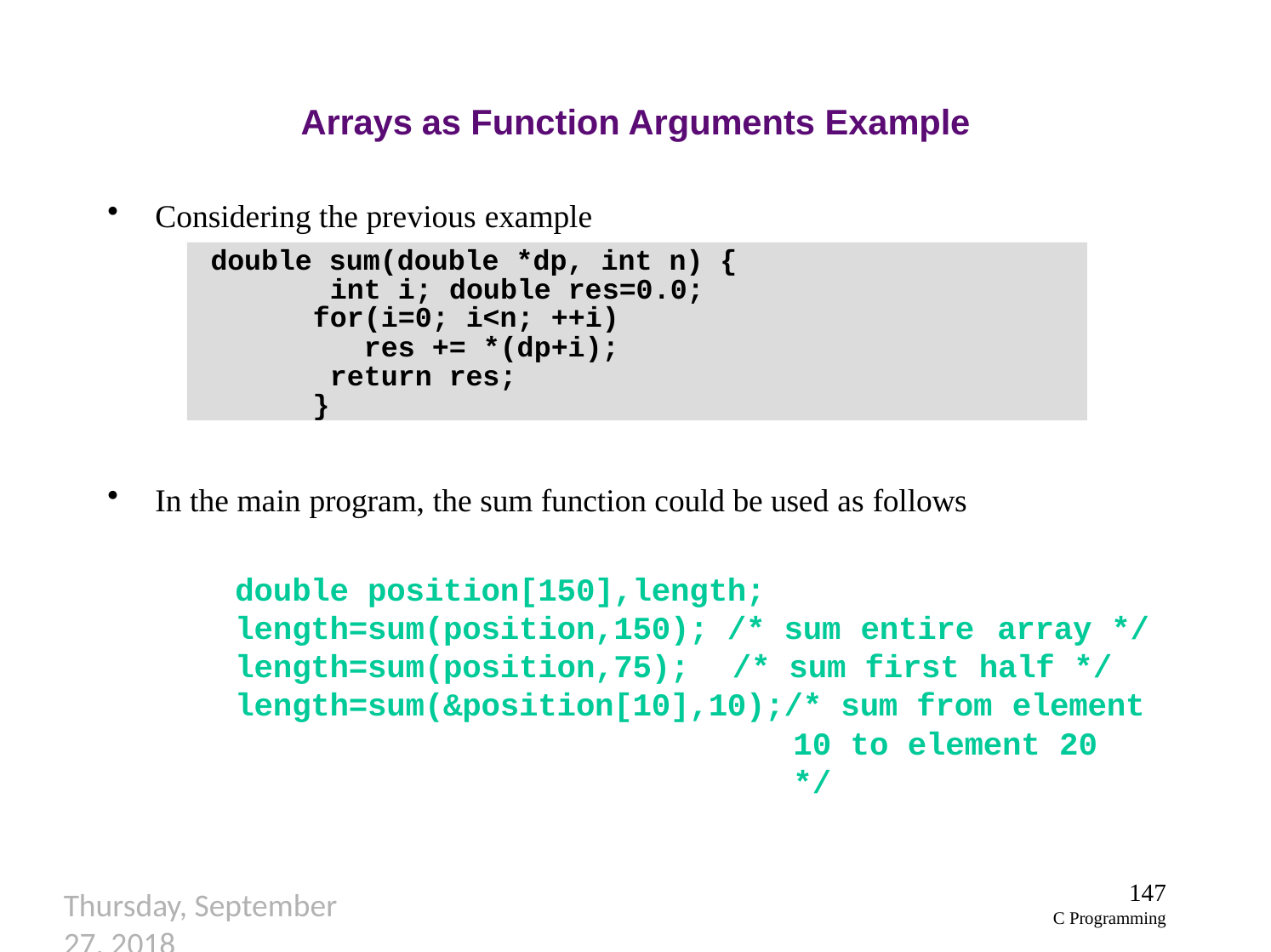

# Arrays as Function Arguments Example
Considering the previous example
double sum(double *dp, int n) {  int i; double res=0.0;  for(i=0; i<n; ++i)
res += *(dp+i);  return res;
}
In the main program, the sum function could be used as follows
double position[150],length;  length=sum(position,150); /* sum entire
array */
length=sum(position,75);	/* sum first half */  length=sum(&position[10],10);/* sum from element
10 to element 20 */
147
C Programming
Thursday, September 27, 2018